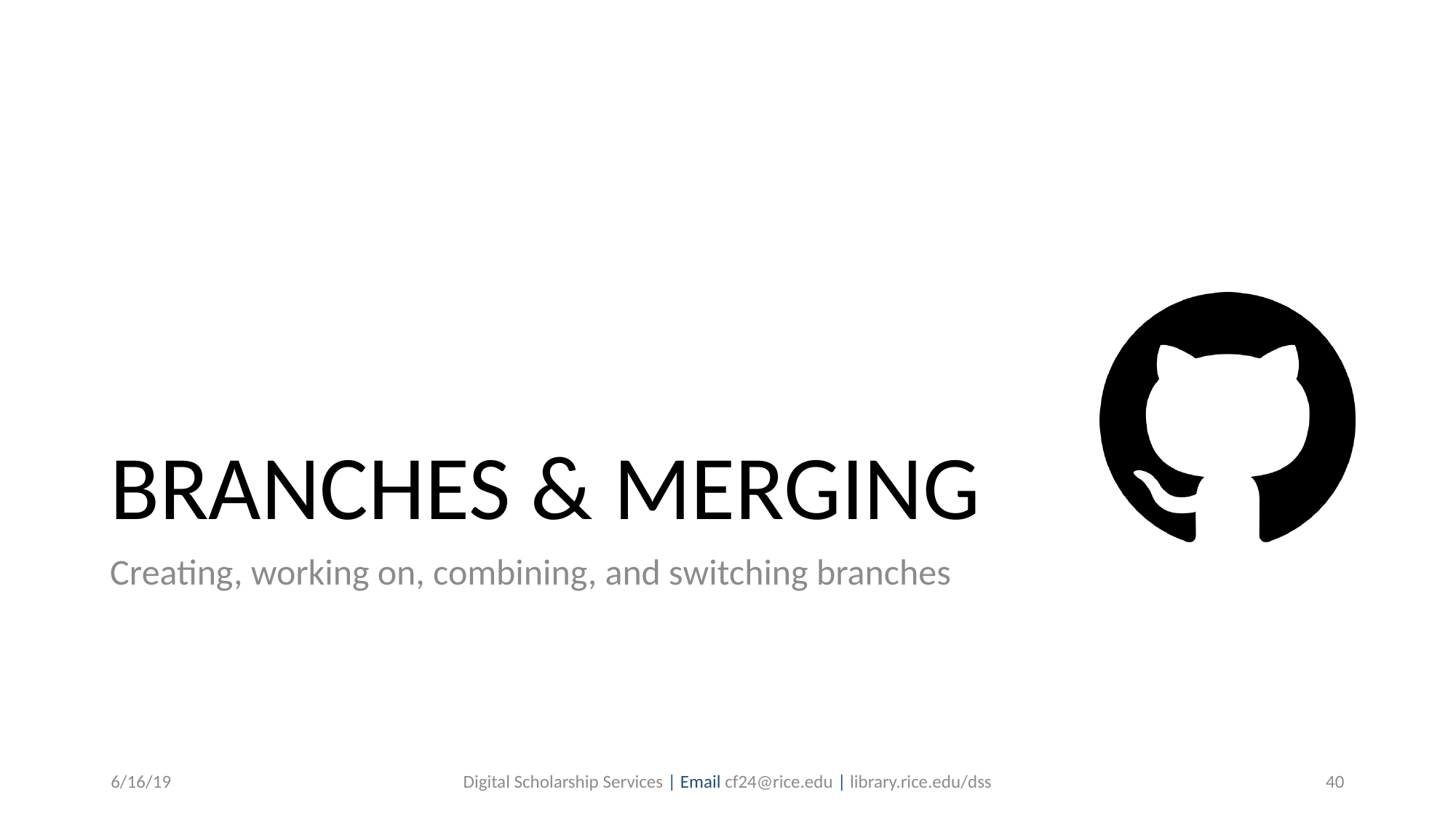

BRANCHES & MERGING
Creating, working on, combining, and switching branches
6/16/19
Digital Scholarship Services | Email cf24@rice.edu | library.rice.edu/dss
40